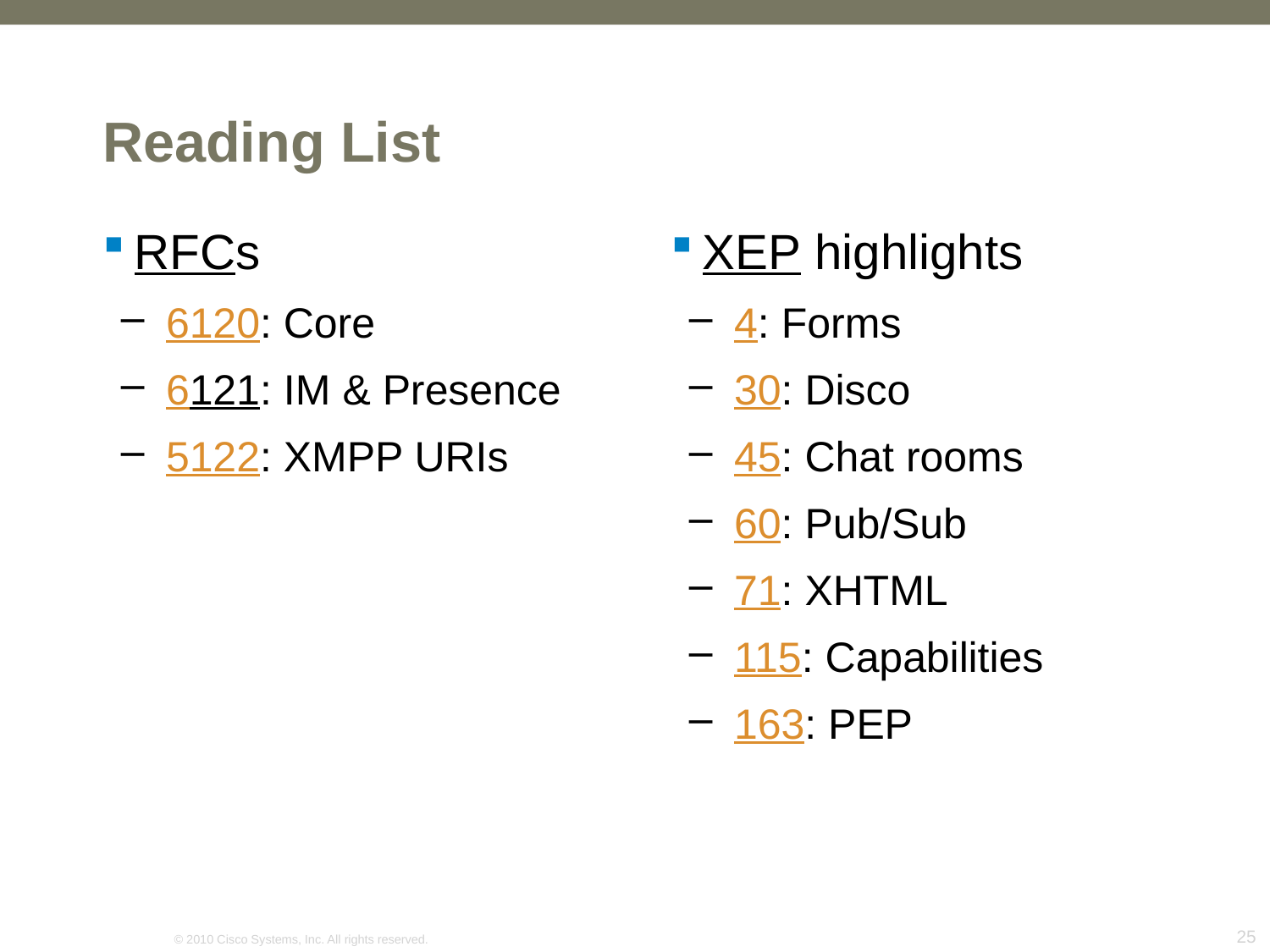

# Reading List
RFCs
6120: Core
6121: IM & Presence
5122: XMPP URIs
XEP highlights
4: Forms
30: Disco
45: Chat rooms
60: Pub/Sub
71: XHTML
115: Capabilities
163: PEP